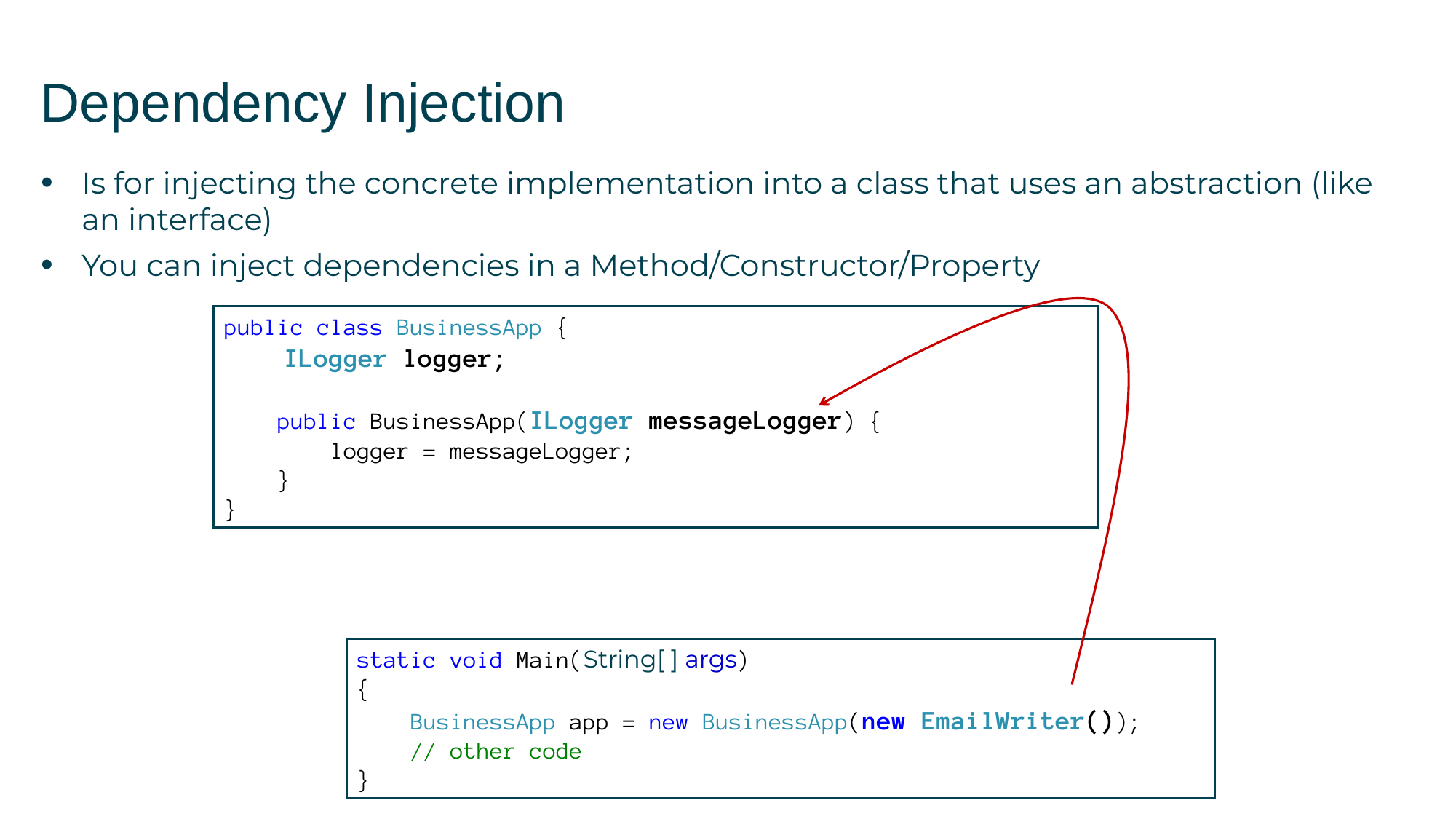

# Dependency Injection
Is for injecting the concrete implementation into a class that uses an abstraction (like an interface)
You can inject dependencies in a Method/Constructor/Property
public class BusinessApp {
    ILogger logger;

    public BusinessApp(ILogger messageLogger) {
        logger = messageLogger;
    }
}

static void Main(String[ ] args)
{
    BusinessApp app = new BusinessApp(new EmailWriter());
    // other code
}